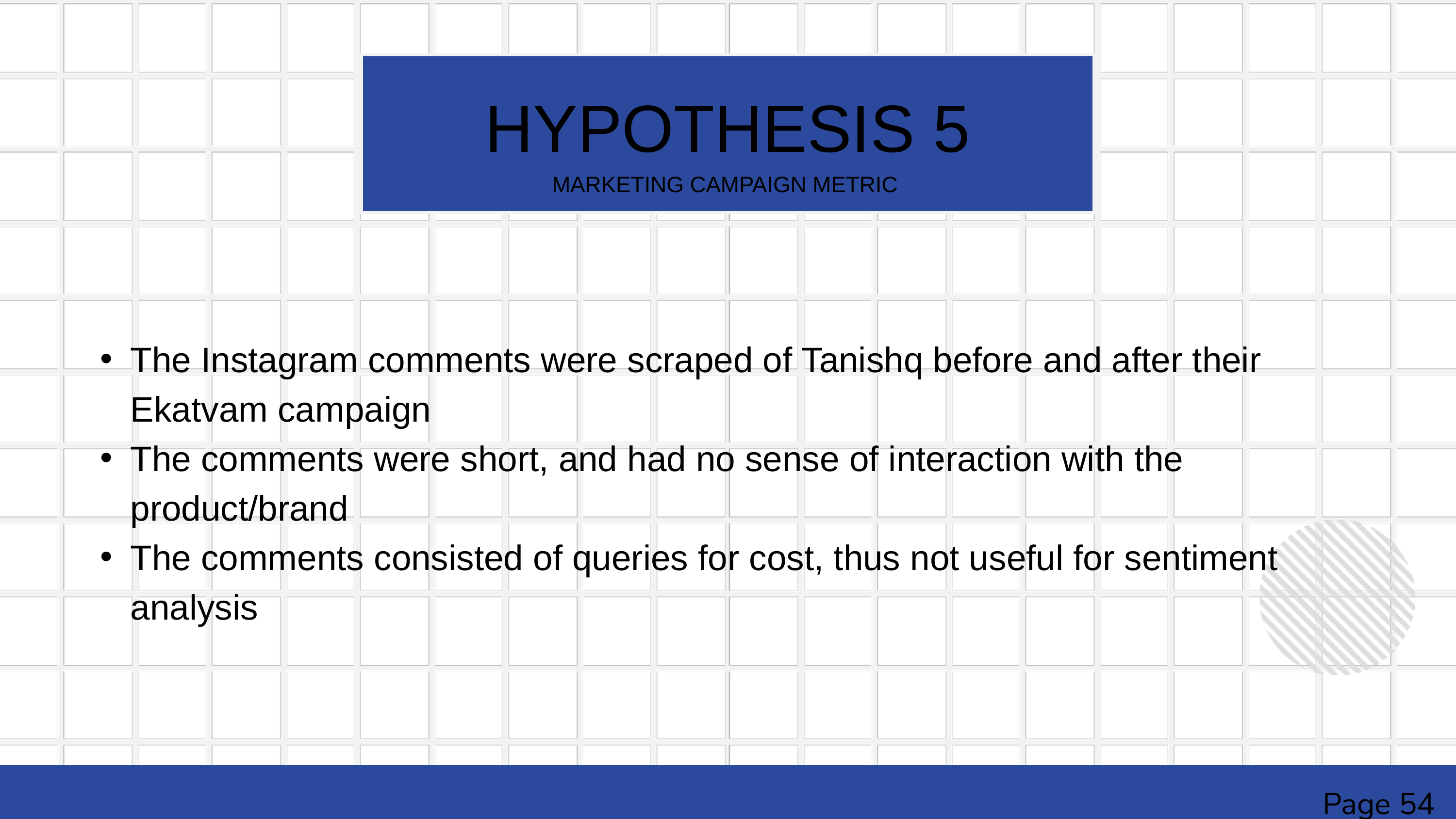

HYPOTHESIS 5
MARKETING CAMPAIGN METRIC
The Instagram comments were scraped of Tanishq before and after their Ekatvam campaign
The comments were short, and had no sense of interaction with the product/brand
The comments consisted of queries for cost, thus not useful for sentiment analysis

Page 54